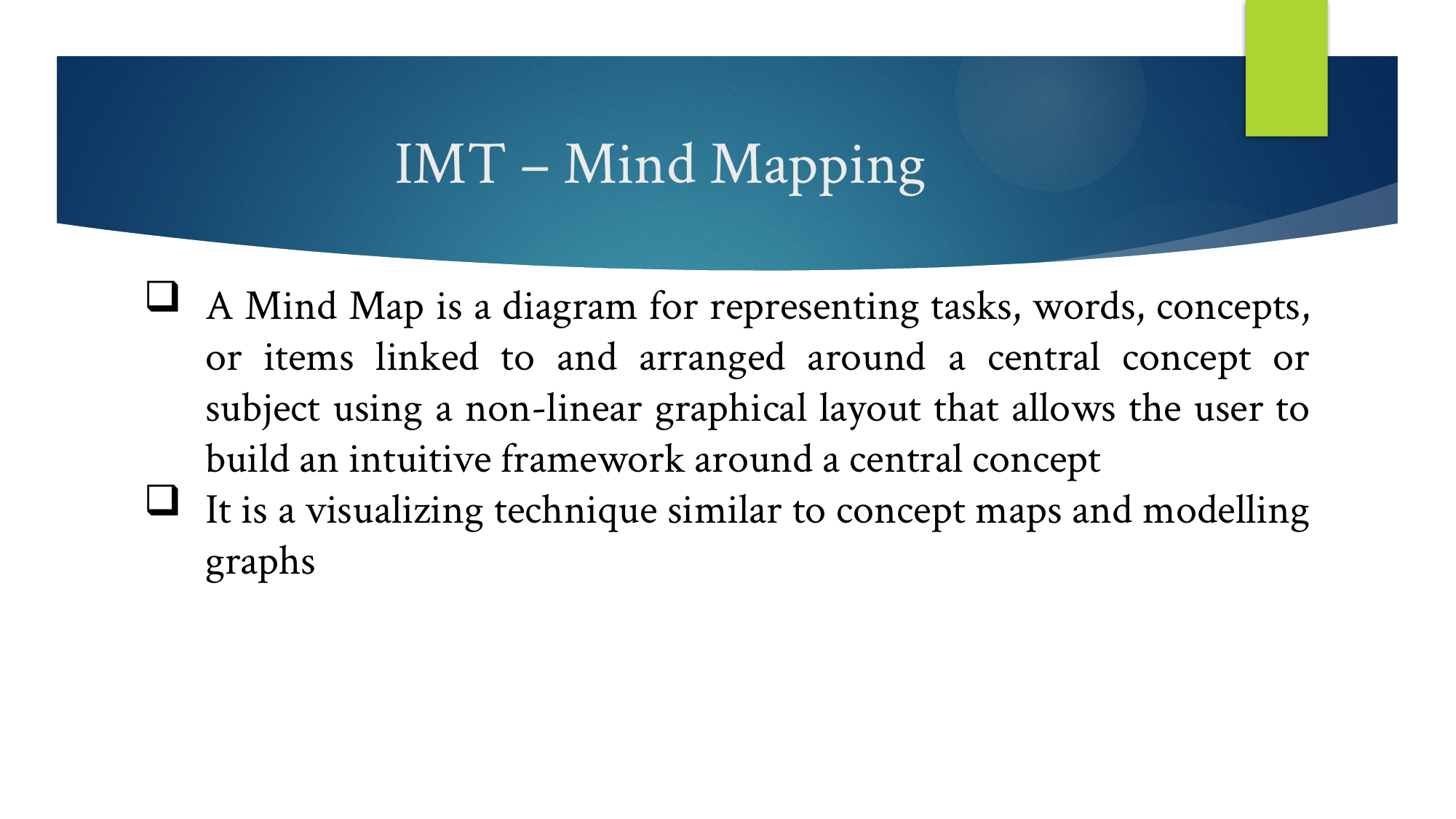

# IMT – Mind Mapping
A Mind Map is a diagram for representing tasks, words, concepts, or items linked to and arranged around a central concept or subject using a non-linear graphical layout that allows the user to build an intuitive framework around a central concept
It is a visualizing technique similar to concept maps and modelling graphs